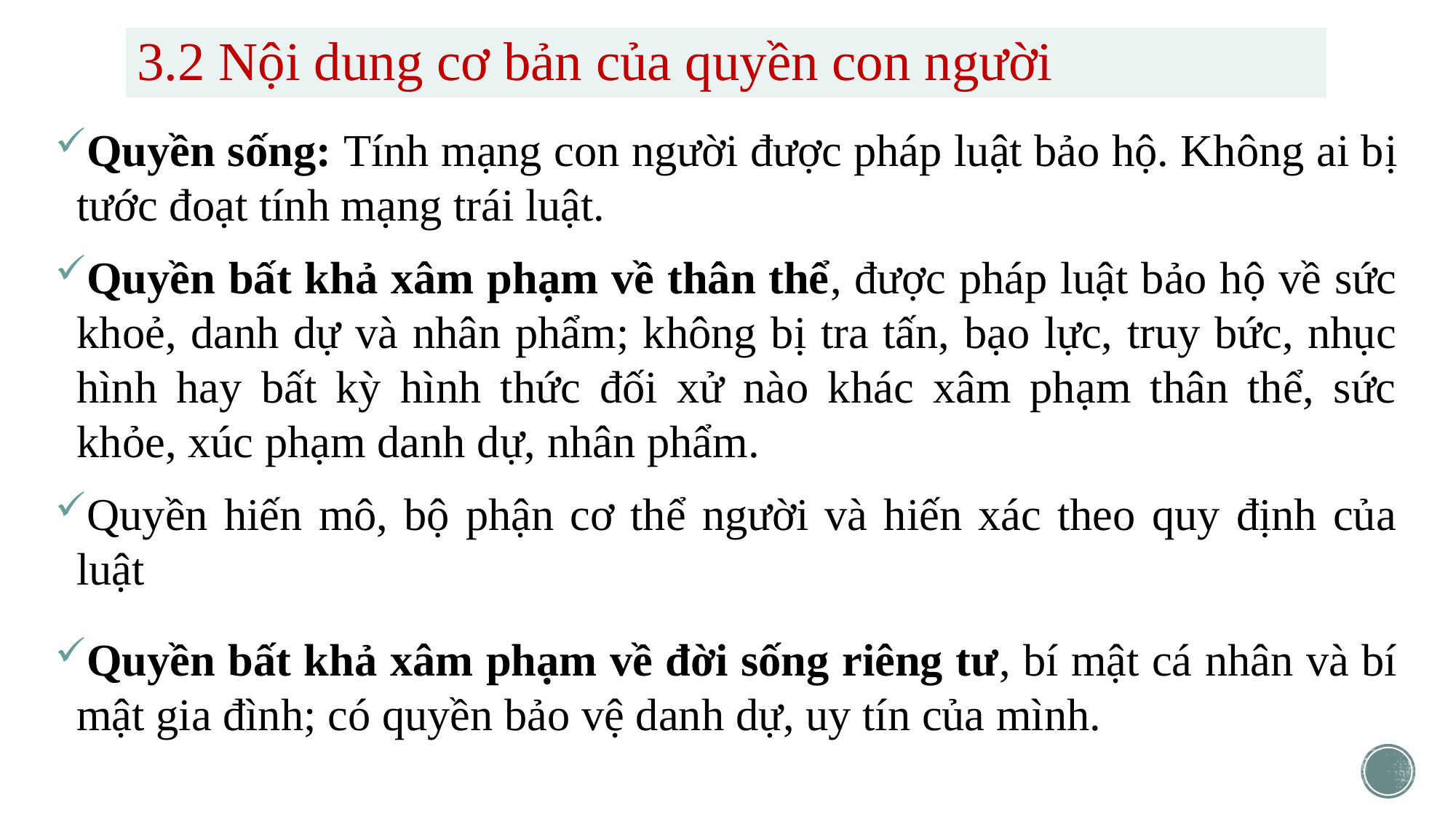

# 3.2 Nội dung cơ bản của quyền con người
Quyền sống: Tính mạng con người được pháp luật bảo hộ. Không ai bị tước đoạt tính mạng trái luật.
Quyền bất khả xâm phạm về thân thể, được pháp luật bảo hộ về sức khoẻ, danh dự và nhân phẩm; không bị tra tấn, bạo lực, truy bức, nhục hình hay bất kỳ hình thức đối xử nào khác xâm phạm thân thể, sức khỏe, xúc phạm danh dự, nhân phẩm.
Quyền hiến mô, bộ phận cơ thể người và hiến xác theo quy định của luật
Quyền bất khả xâm phạm về đời sống riêng tư, bí mật cá nhân và bí mật gia đình; có quyền bảo vệ danh dự, uy tín của mình.